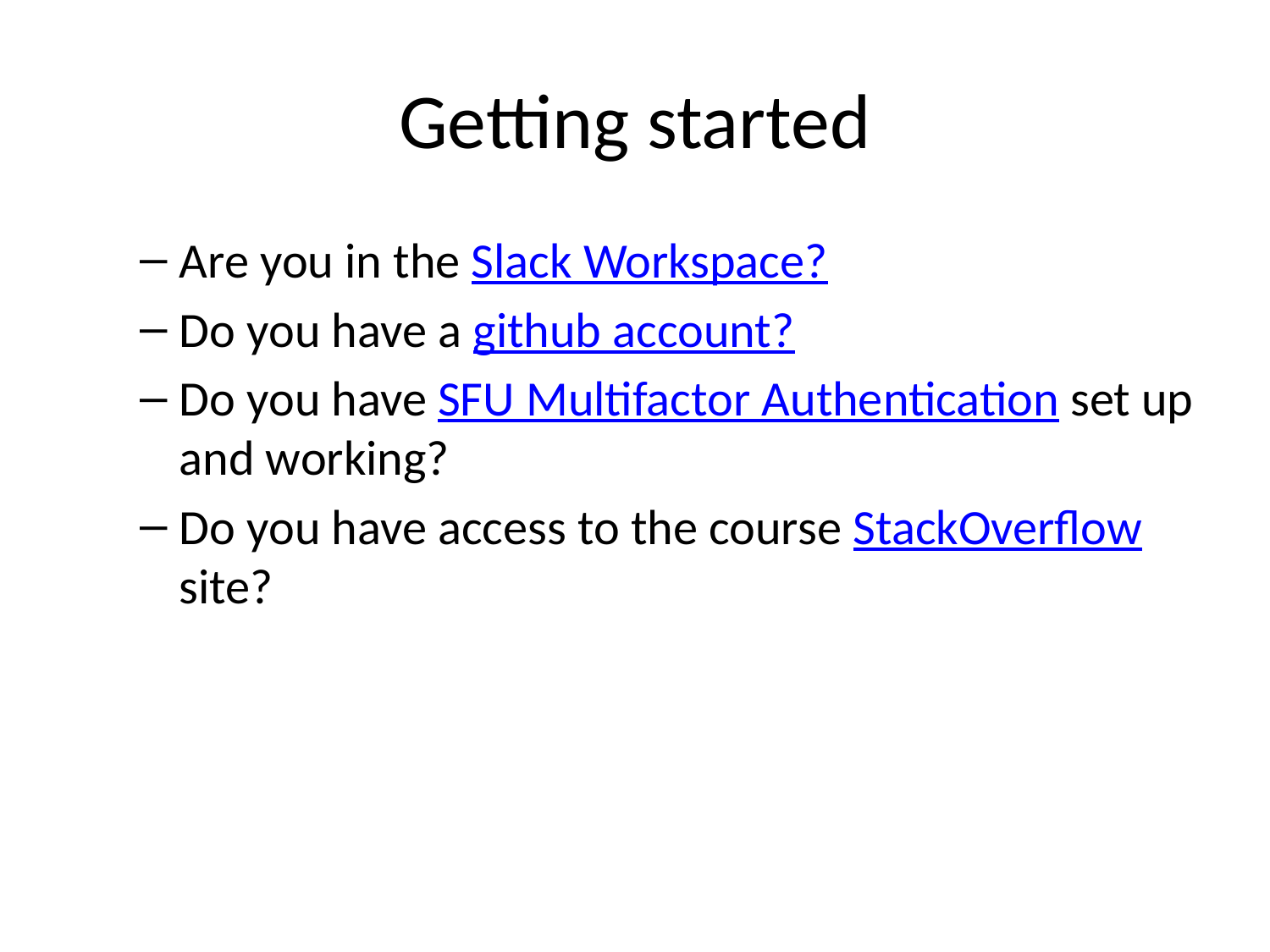

# Getting started
Are you in the Slack Workspace?
Do you have a github account?
Do you have SFU Multifactor Authentication set up and working?
Do you have access to the course StackOverflow site?